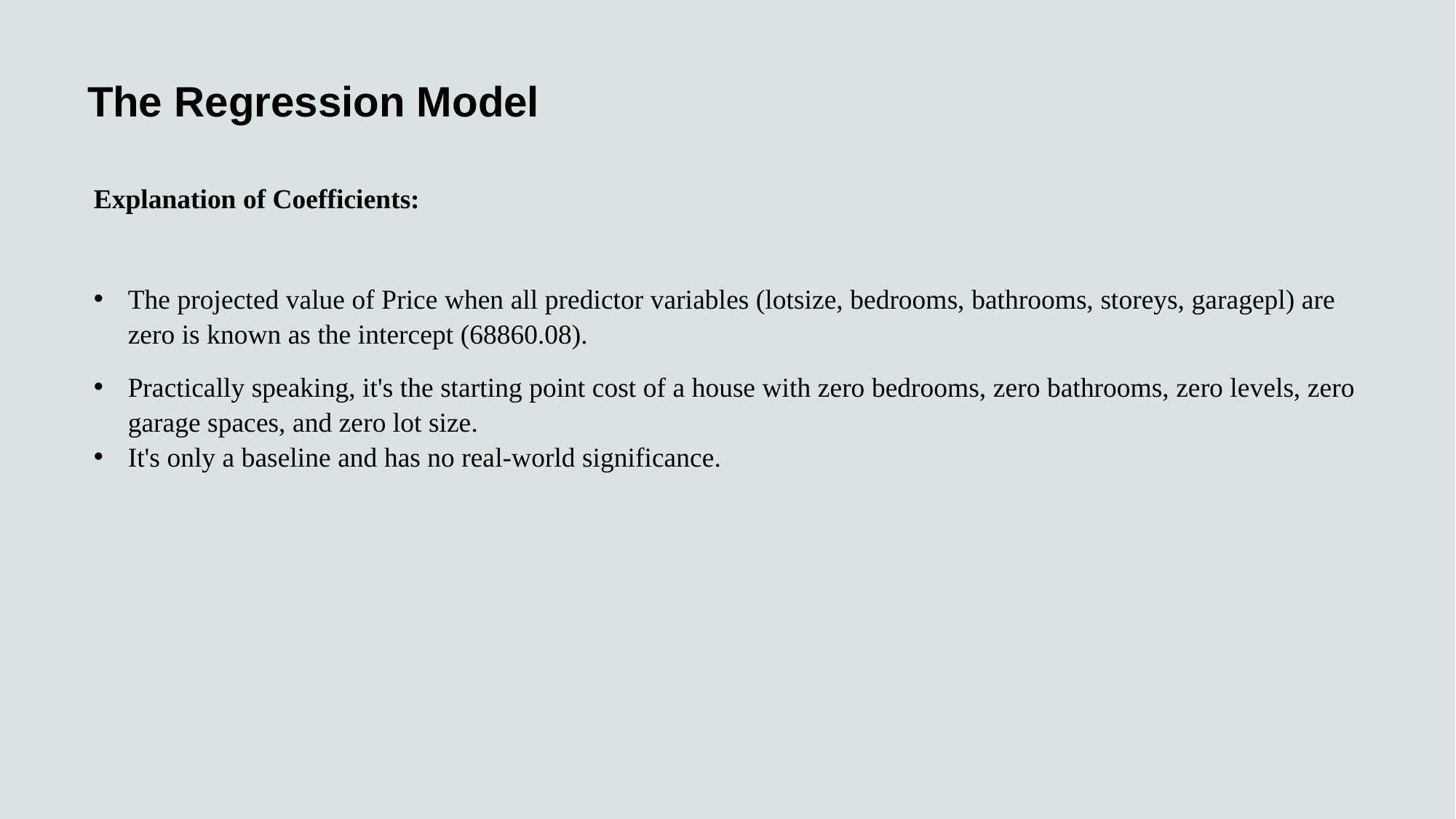

The Regression Model

Explanation of Coefficients:

The projected value of Price when all predictor variables (lotsize, bedrooms, bathrooms, storeys, garagepl) are zero is known as the intercept (68860.08).
Practically speaking, it's the starting point cost of a house with zero bedrooms, zero bathrooms, zero levels, zero garage spaces, and zero lot size.
It's only a baseline and has no real-world significance.